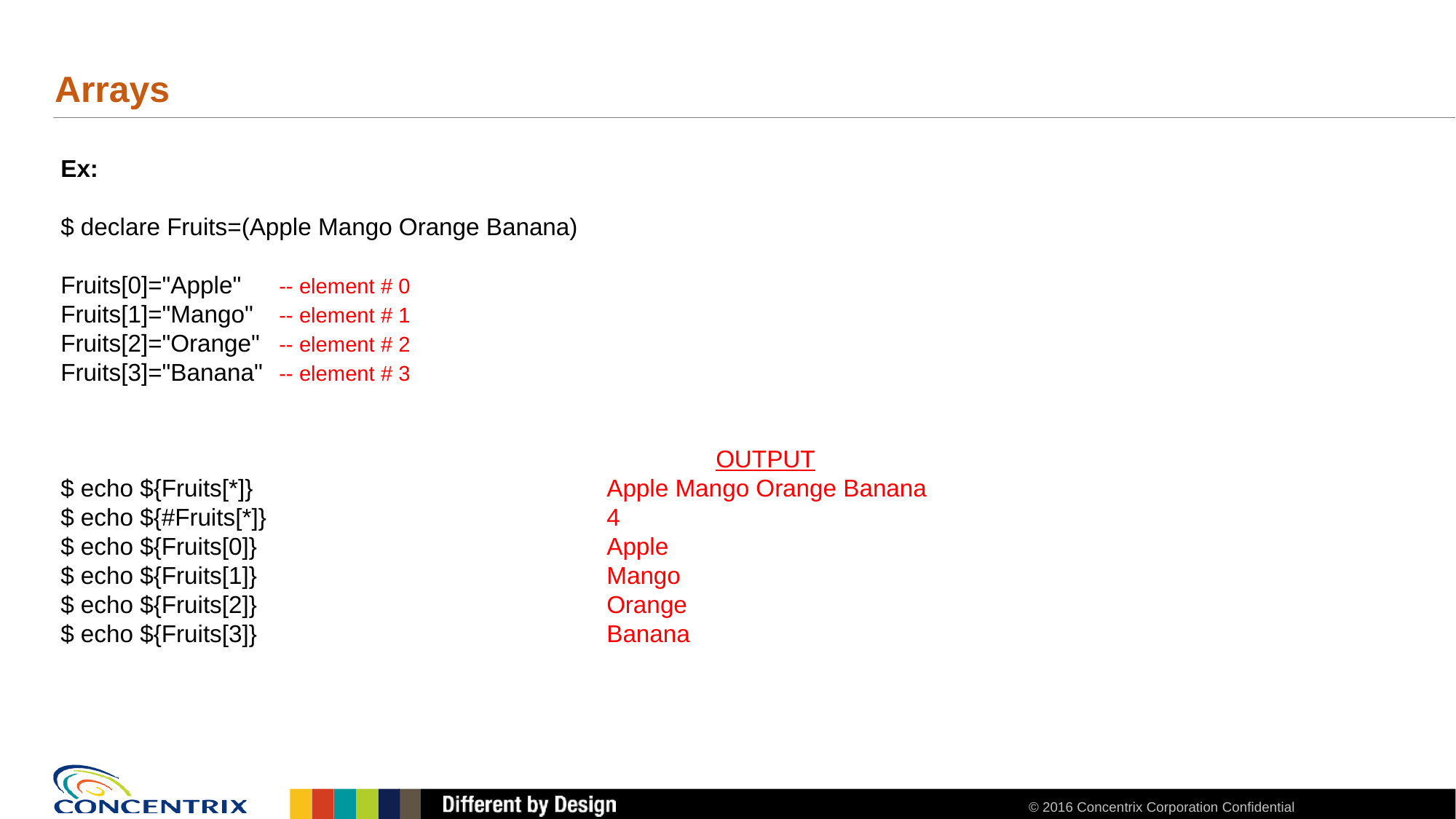

# Arrays
Ex:

$ declare Fruits=(Apple Mango Orange Banana)

Fruits[0]="Apple"	-- element # 0
Fruits[1]="Mango"	-- element # 1
Fruits[2]="Orange"	-- element # 2
Fruits[3]="Banana" 	-- element # 3

						OUTPUT
$ echo ${Fruits[*]}				Apple Mango Orange Banana
$ echo ${#Fruits[*]}				4
$ echo ${Fruits[0]}				Apple
$ echo ${Fruits[1]}				Mango
$ echo ${Fruits[2]}				Orange
$ echo ${Fruits[3]}				Banana